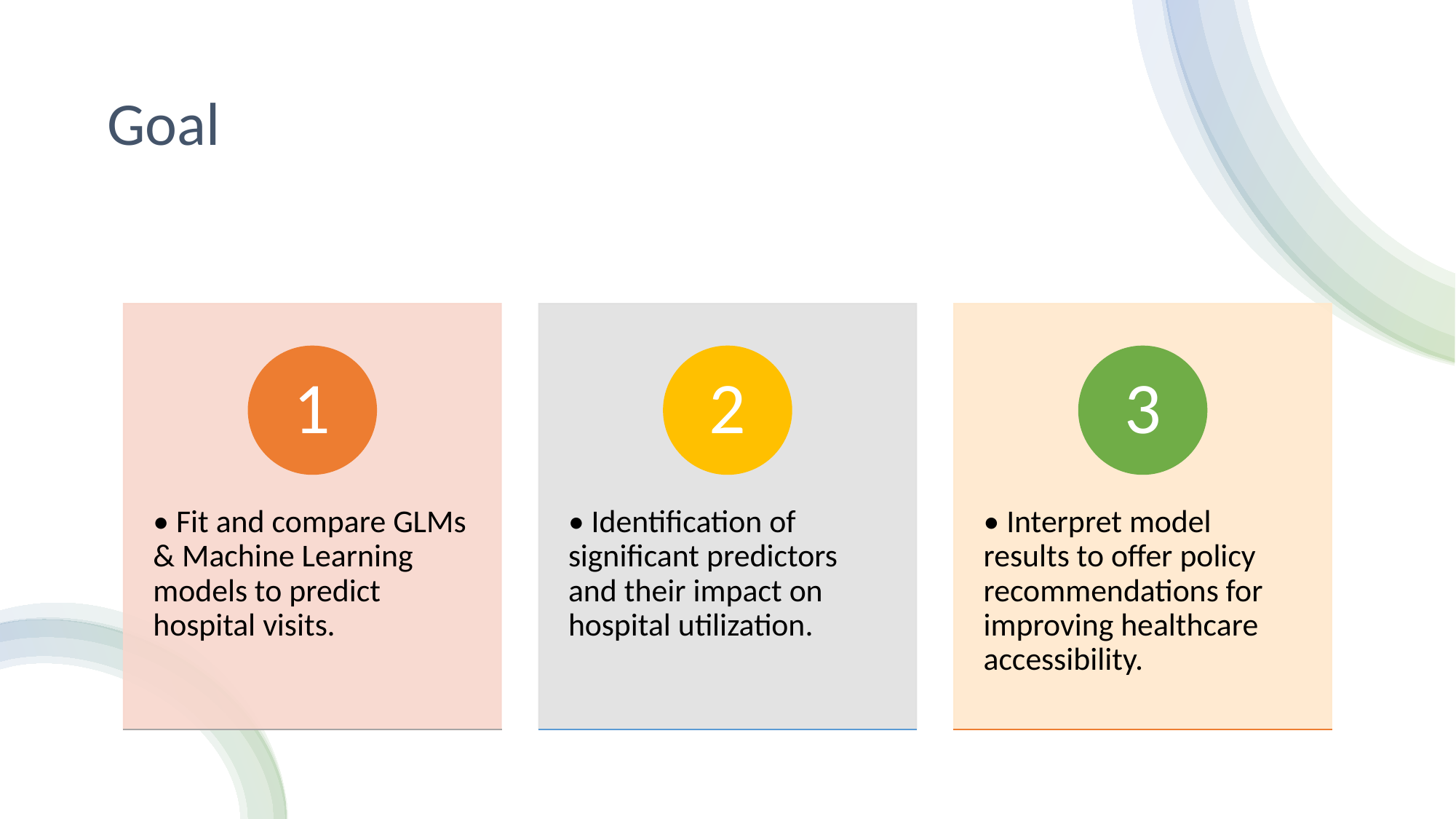

# Goal
• Fit and compare GLMs & Machine Learning models to predict hospital visits.
1
• Identification of significant predictors and their impact on hospital utilization.
2
• Interpret model results to offer policy recommendations for improving healthcare accessibility.
3